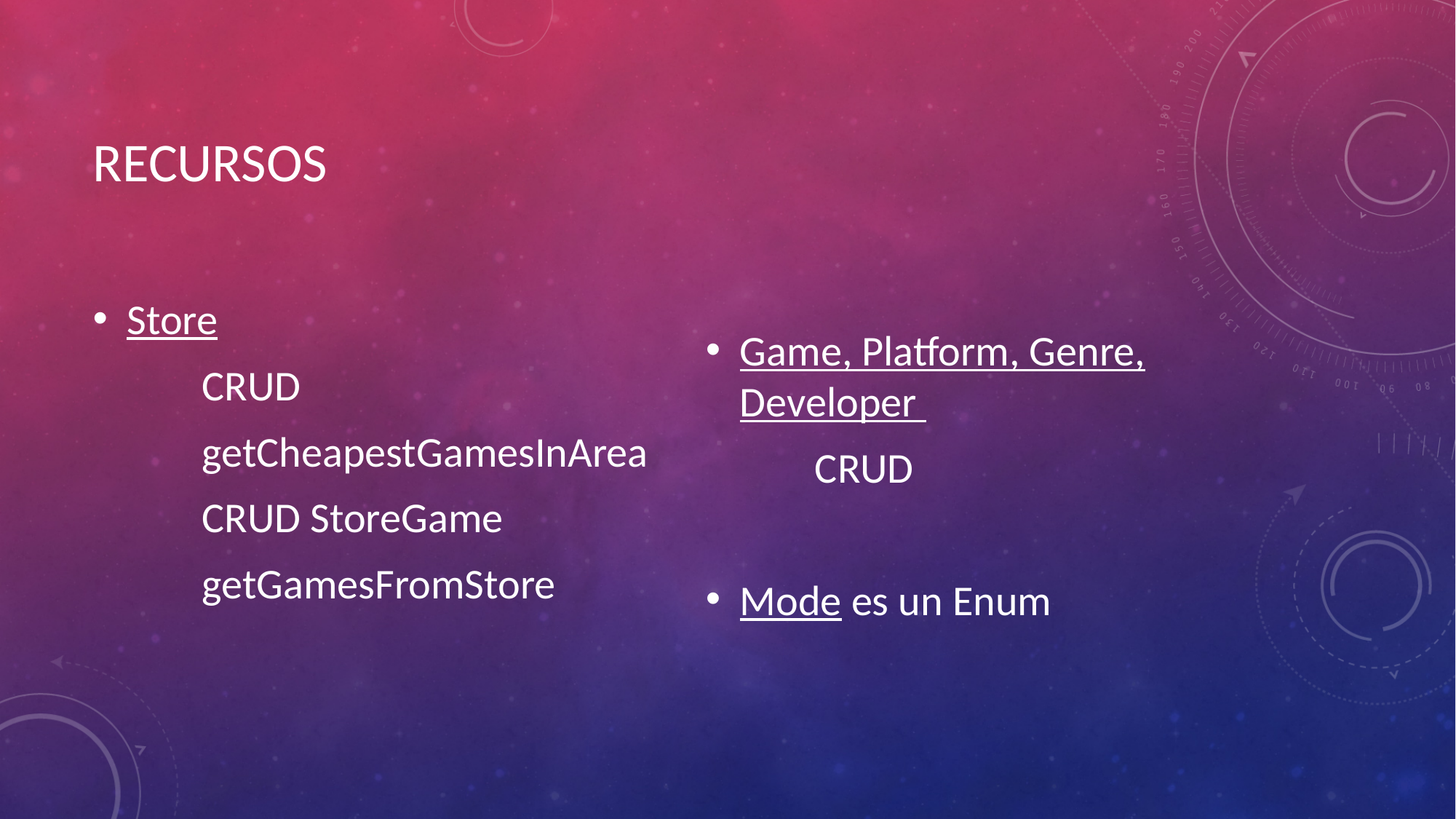

# recursos
Store
	CRUD
	getCheapestGamesInArea
	CRUD StoreGame
	getGamesFromStore

Game, Platform, Genre, Developer
	CRUD

Mode es un Enum